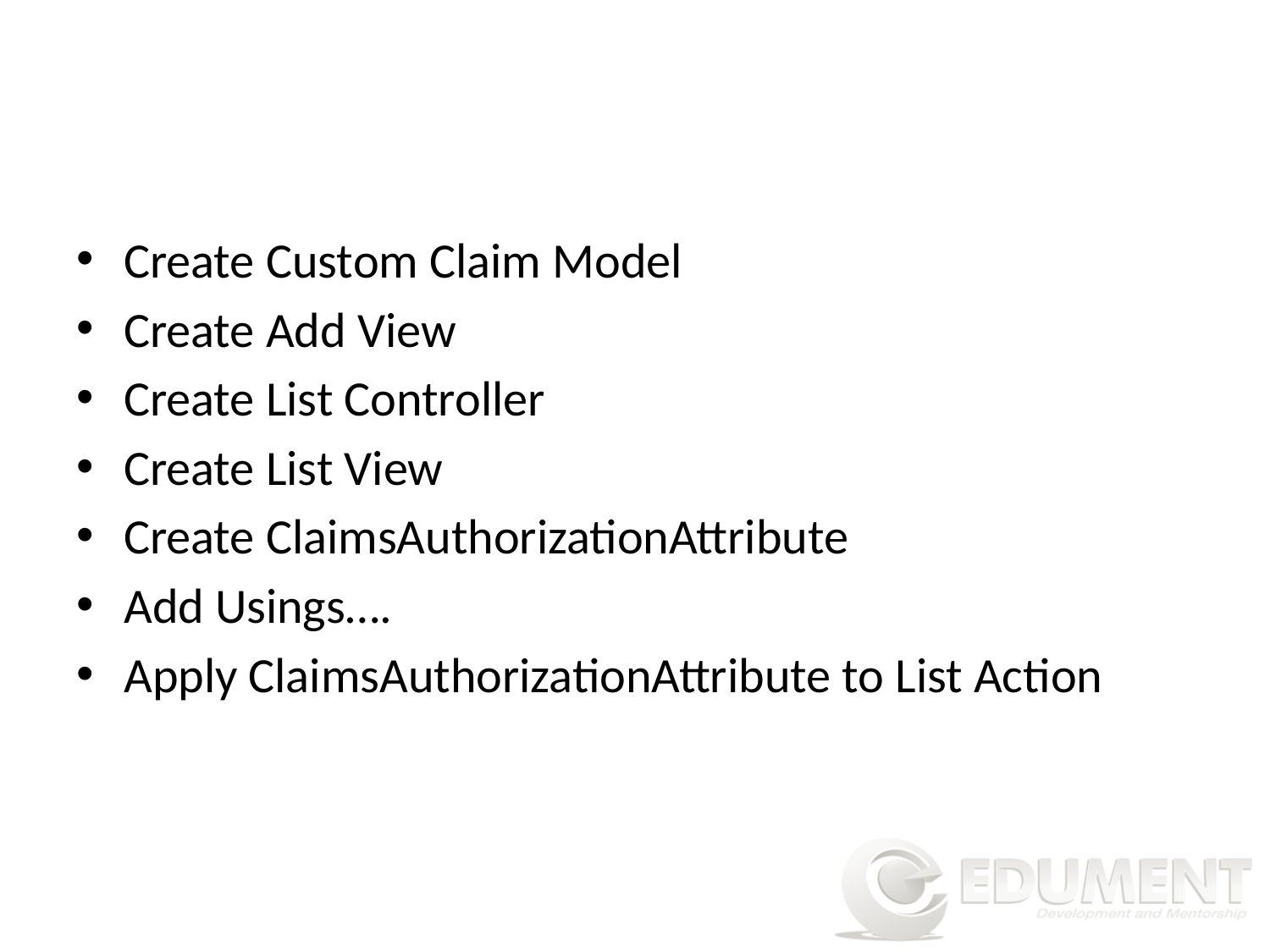

#
Create Custom Claim Model
Create Add View
Create List Controller
Create List View
Create ClaimsAuthorizationAttribute
Add Usings….
Apply ClaimsAuthorizationAttribute to List Action